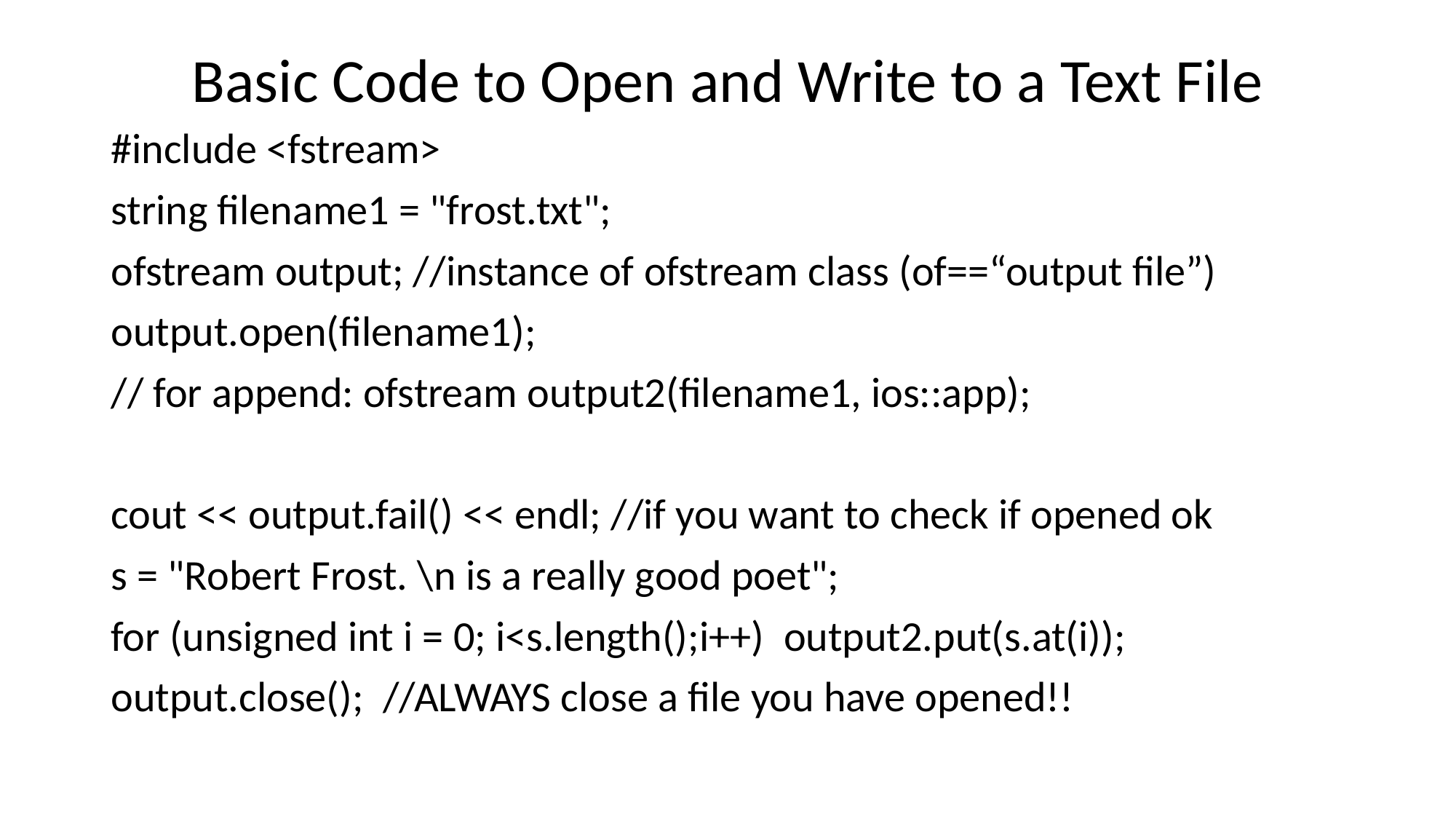

# Basic Code to Open and Write to a Text File
#include <fstream>
string filename1 = "frost.txt";
ofstream output; //instance of ofstream class (of==“output file”)
output.open(filename1);
// for append: ofstream output2(filename1, ios::app);

cout << output.fail() << endl; //if you want to check if opened ok
s = "Robert Frost. \n is a really good poet";
for (unsigned int i = 0; i<s.length();i++)  output2.put(s.at(i));
output.close();  //ALWAYS close a file you have opened!!